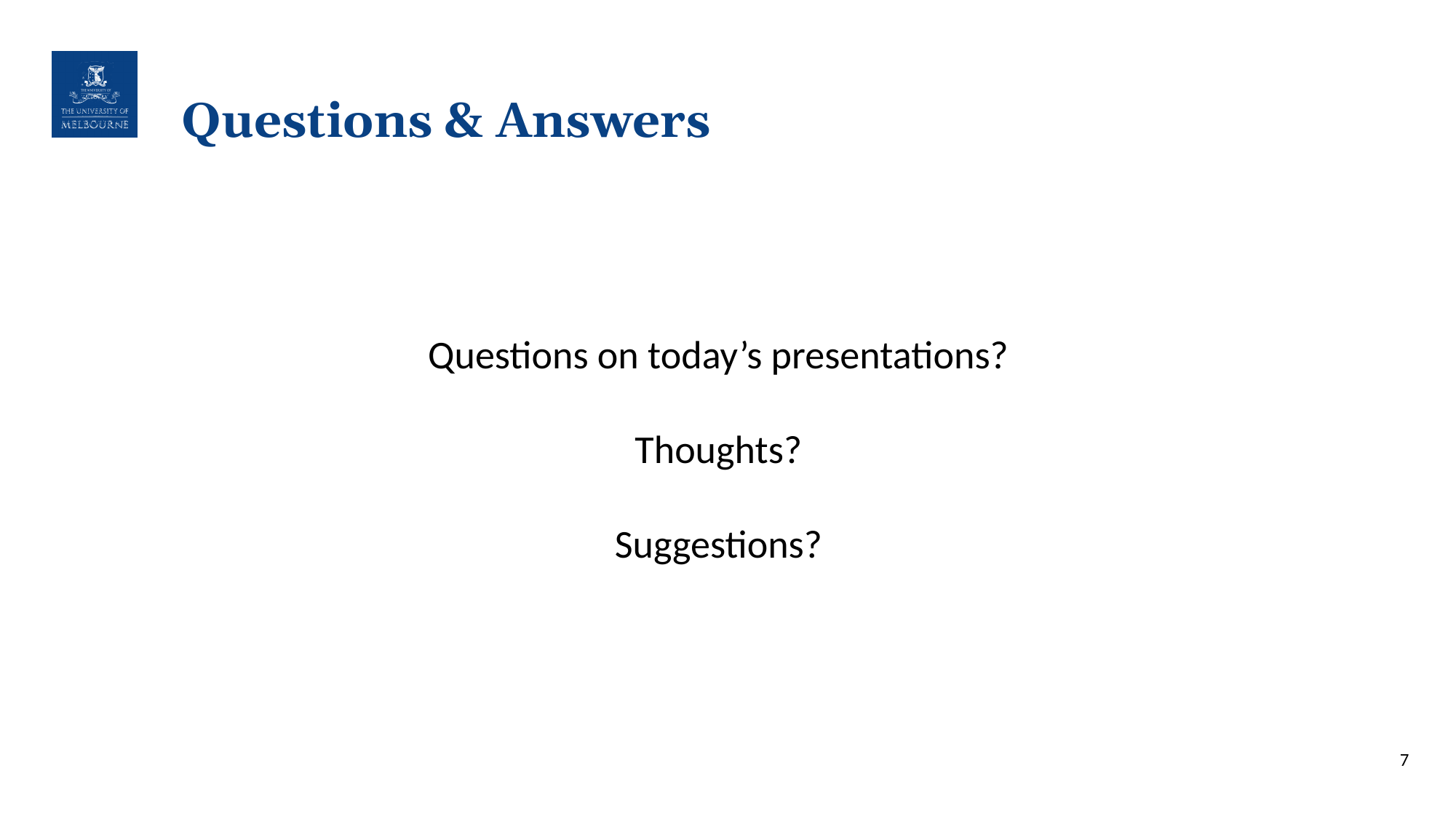

# Questions & Answers

Questions on today’s presentations?

Thoughts?

Suggestions?

7